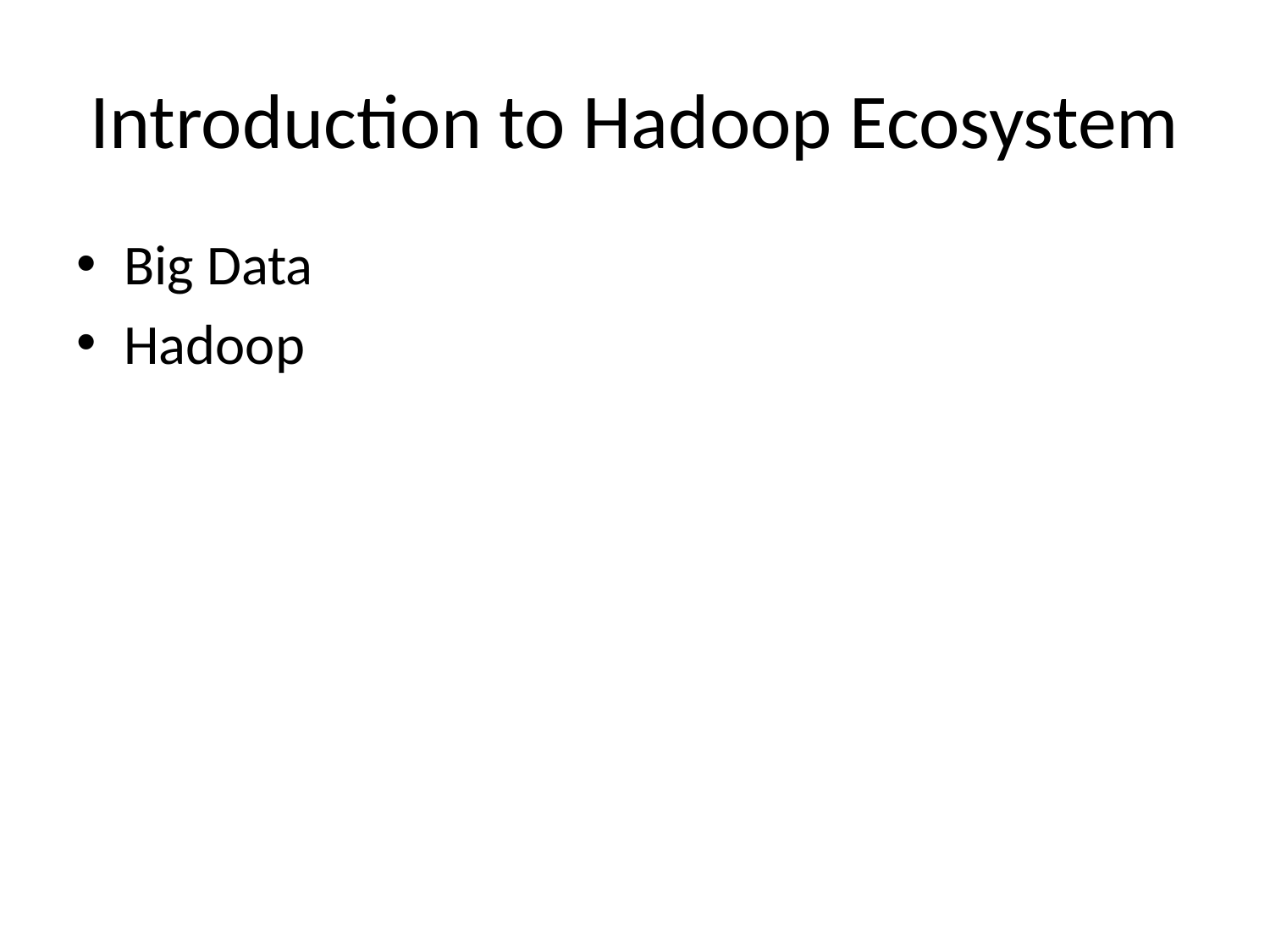

# Introduction to Hadoop Ecosystem
Big Data
Hadoop